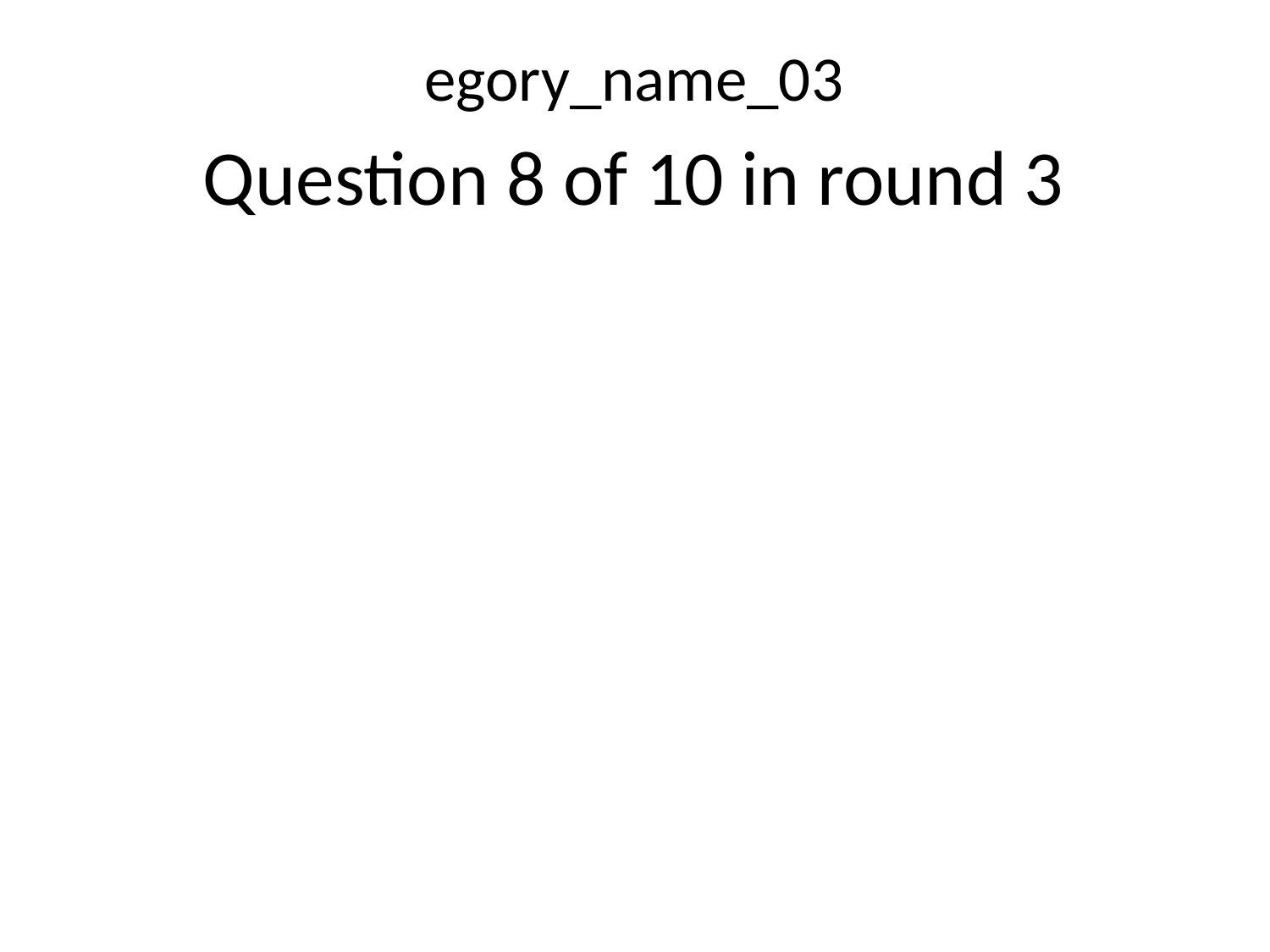

egory_name_03
Question 8 of 10 in round 3